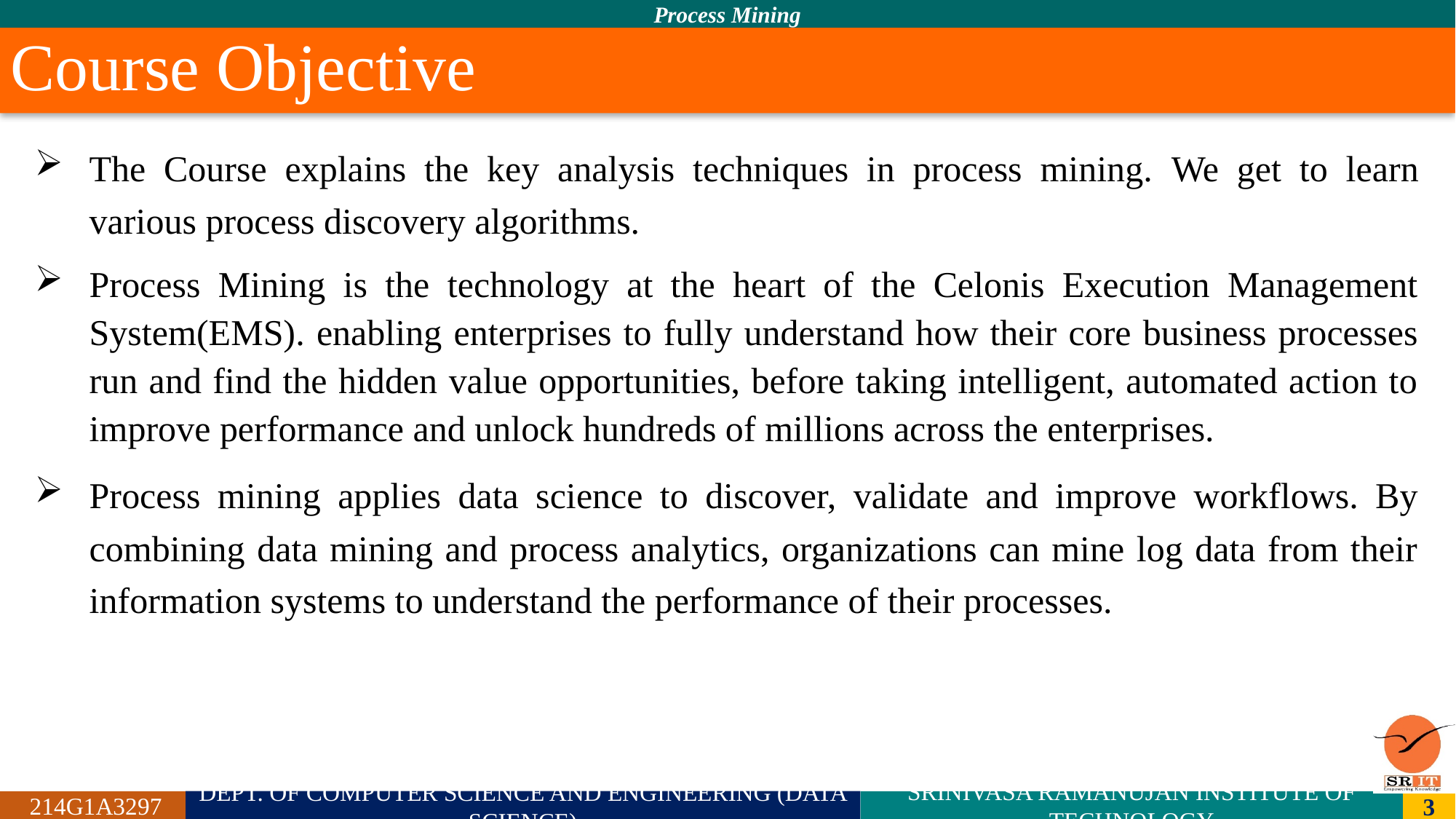

# Course Objective
The Course explains the key analysis techniques in process mining. We get to learn various process discovery algorithms.
Process Mining is the technology at the heart of the Celonis Execution Management System(EMS). enabling enterprises to fully understand how their core business processes run and find the hidden value opportunities, before taking intelligent, automated action to improve performance and unlock hundreds of millions across the enterprises.
Process mining applies data science to discover, validate and improve workflows. By combining data mining and process analytics, organizations can mine log data from their information systems to understand the performance of their processes.